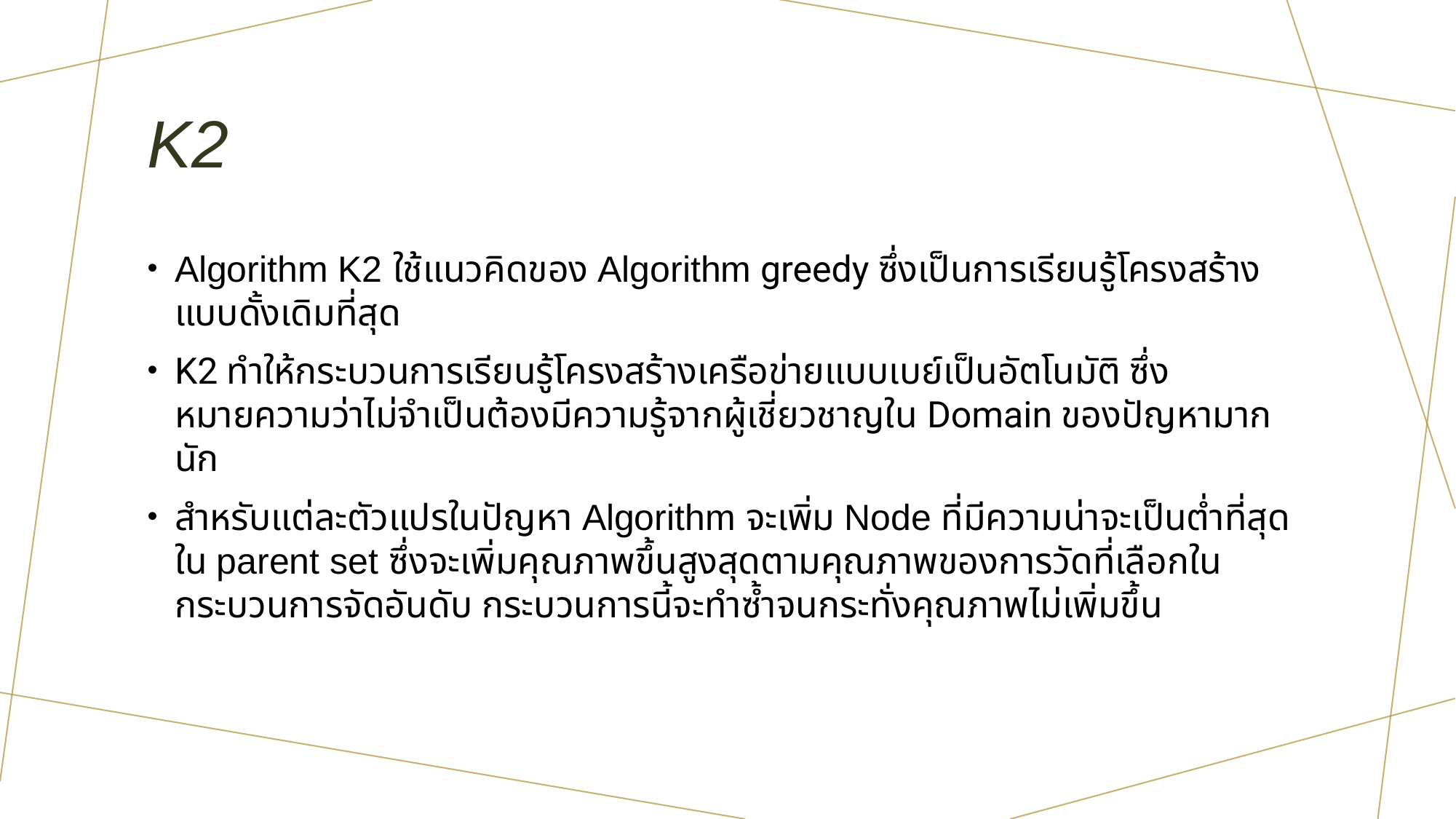

# K2
Algorithm K2 ใช้แนวคิดของ Algorithm greedy ซึ่งเป็นการเรียนรู้โครงสร้างแบบดั้งเดิมที่สุด
K2 ทำให้กระบวนการเรียนรู้โครงสร้างเครือข่ายแบบเบย์เป็นอัตโนมัติ ซึ่งหมายความว่าไม่จำเป็นต้องมีความรู้จากผู้เชี่ยวชาญใน Domain ของปัญหามากนัก
สำหรับแต่ละตัวแปรในปัญหา Algorithm จะเพิ่ม Node ที่มีความน่าจะเป็นต่ำที่สุดใน parent set ซึ่งจะเพิ่มคุณภาพขึ้นสูงสุดตามคุณภาพของการวัดที่เลือกในกระบวนการจัดอันดับ กระบวนการนี้จะทำซ้ำจนกระทั่งคุณภาพไม่เพิ่มขึ้น